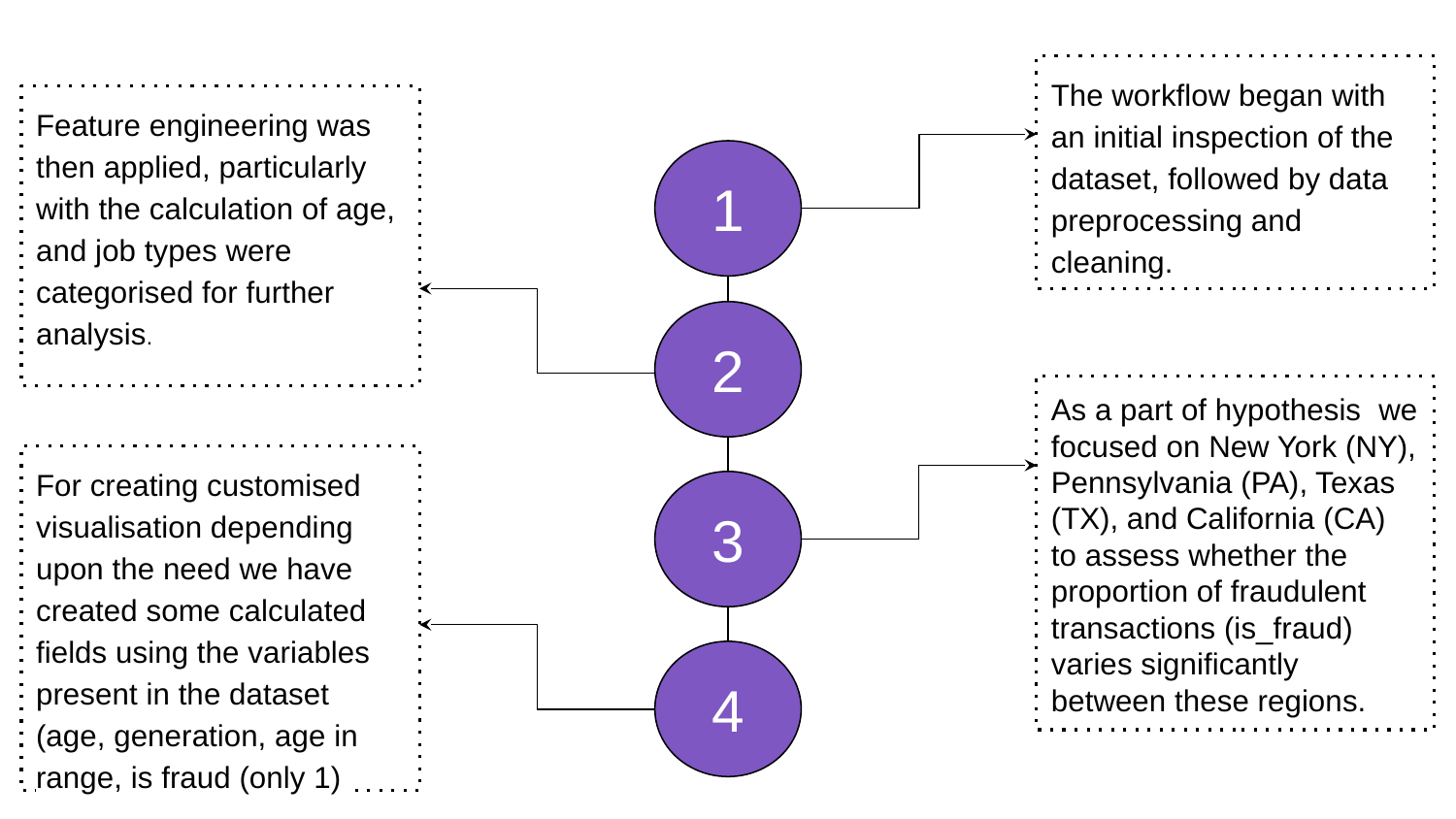

The workflow began with an initial inspection of the dataset, followed by data preprocessing and cleaning.
Feature engineering was then applied, particularly with the calculation of age, and job types were categorised for further analysis.

1
2
As a part of hypothesis  we focused on New York (NY), Pennsylvania (PA), Texas (TX), and California (CA) to assess whether the proportion of fraudulent transactions (is_fraud) varies significantly between these regions.

For creating customised visualisation depending upon the need we have created some calculated fields using the variables present in the dataset (age, generation, age in range, is fraud (only 1)
3
4